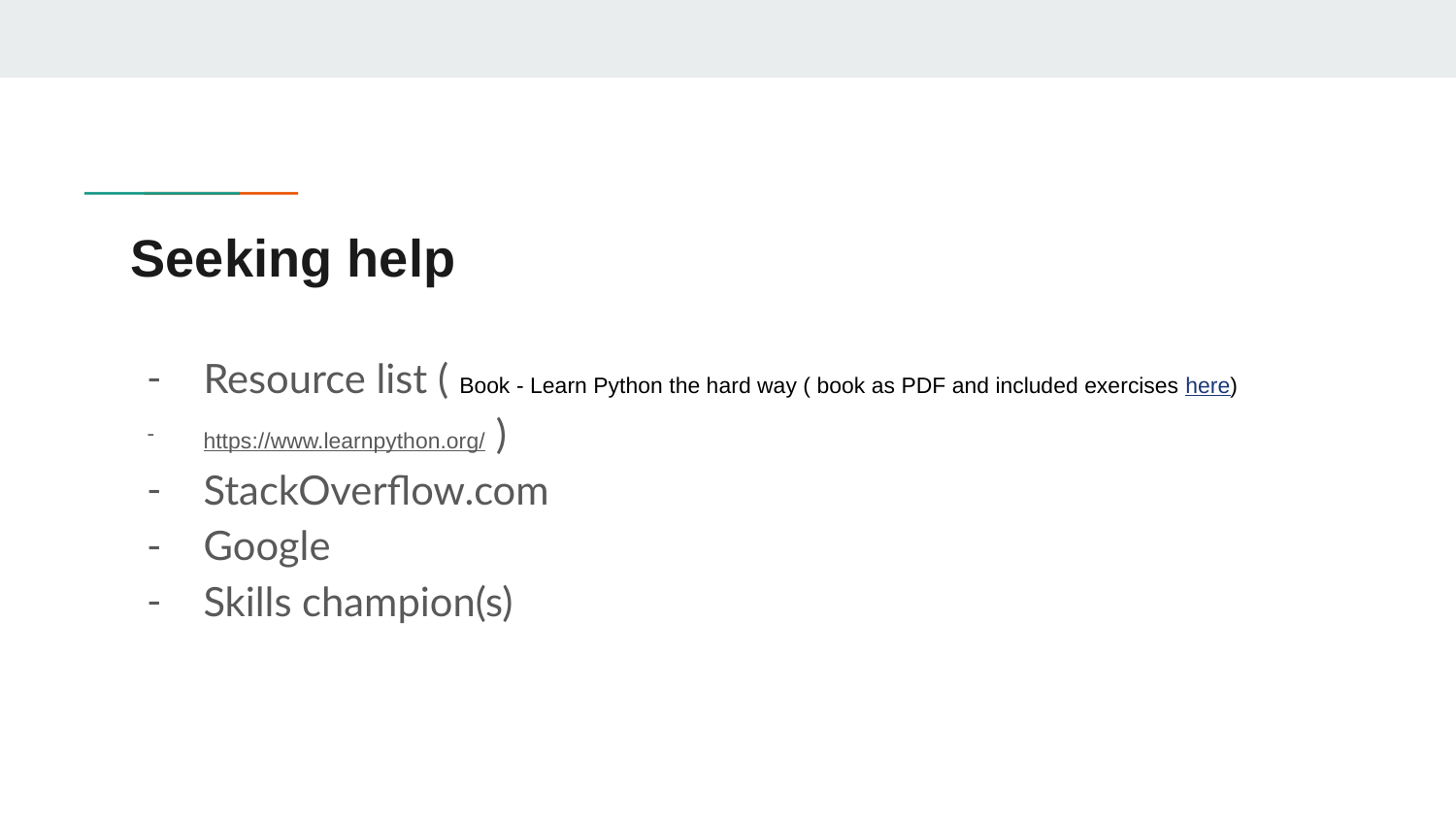

# Seeking help
Resource list ( Book - Learn Python the hard way ( book as PDF and included exercises here)
https://www.learnpython.org/ )
StackOverflow.com
Google
Skills champion(s)